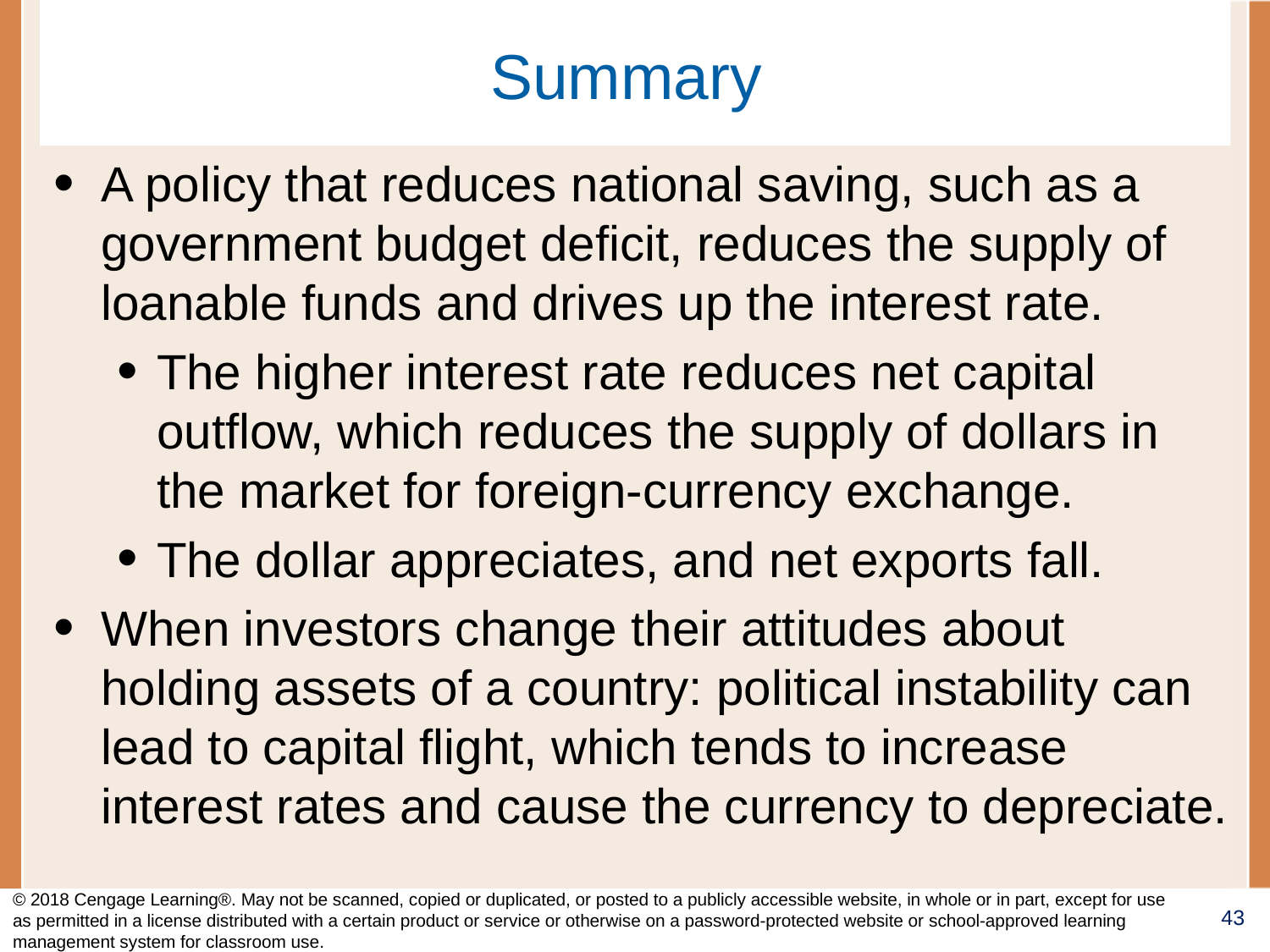

# Summary
A policy that reduces national saving, such as a government budget deficit, reduces the supply of loanable funds and drives up the interest rate.
The higher interest rate reduces net capital outflow, which reduces the supply of dollars in the market for foreign-currency exchange.
The dollar appreciates, and net exports fall.
When investors change their attitudes about holding assets of a country: political instability can lead to capital flight, which tends to increase interest rates and cause the currency to depreciate.
© 2018 Cengage Learning®. May not be scanned, copied or duplicated, or posted to a publicly accessible website, in whole or in part, except for use as permitted in a license distributed with a certain product or service or otherwise on a password-protected website or school-approved learning management system for classroom use.
43